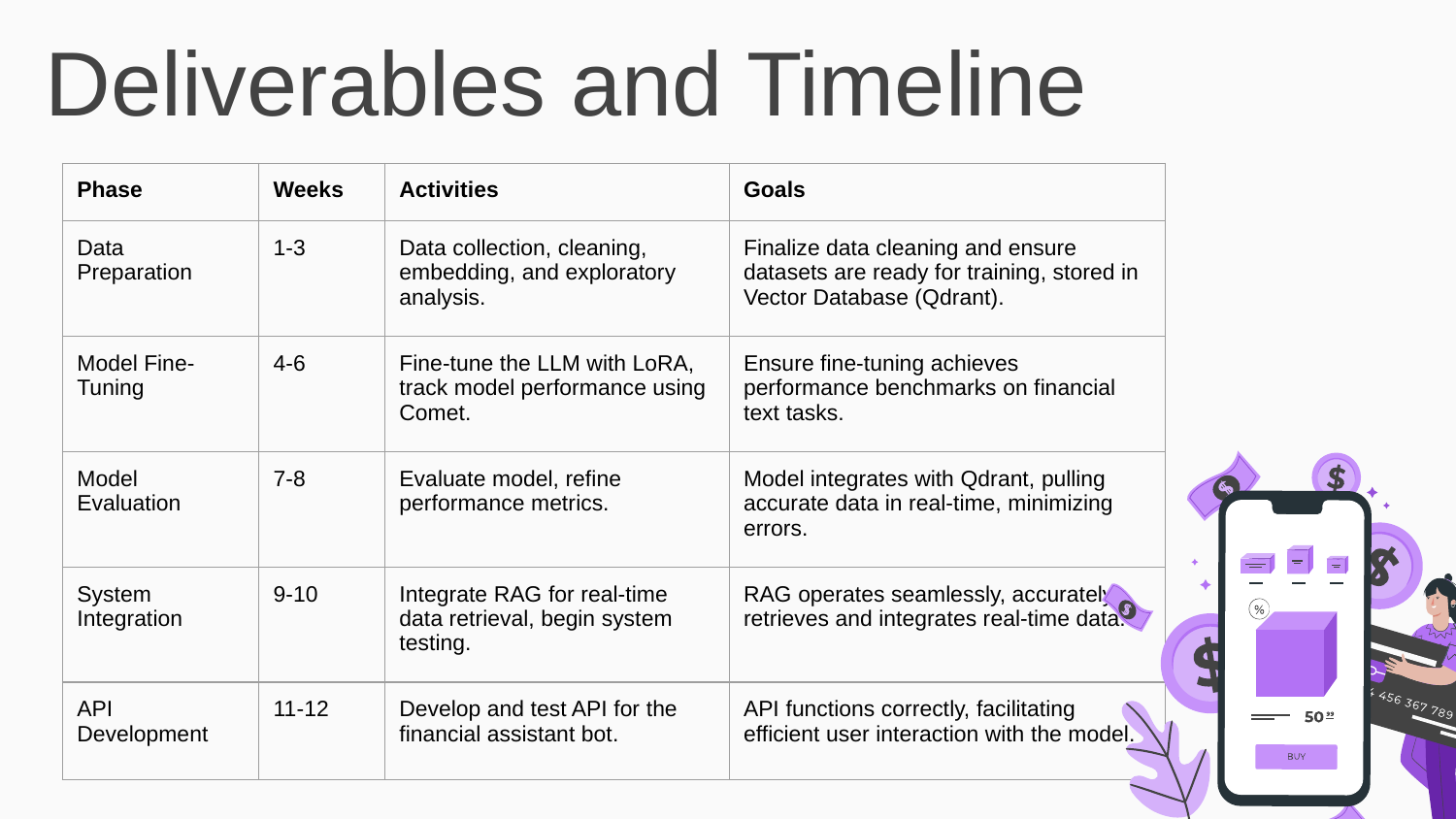

# Deliverables and Timeline
| Phase | Weeks | Activities | Goals |
| --- | --- | --- | --- |
| Data Preparation | 1-3 | Data collection, cleaning, embedding, and exploratory analysis. | Finalize data cleaning and ensure datasets are ready for training, stored in Vector Database (Qdrant). |
| Model Fine-Tuning | 4-6 | Fine-tune the LLM with LoRA, track model performance using Comet. | Ensure fine-tuning achieves performance benchmarks on financial text tasks. |
| Model Evaluation | 7-8 | Evaluate model, refine performance metrics. | Model integrates with Qdrant, pulling accurate data in real-time, minimizing errors. |
| System Integration | 9-10 | Integrate RAG for real-time data retrieval, begin system testing. | RAG operates seamlessly, accurately retrieves and integrates real-time data. |
| API Development | 11-12 | Develop and test API for the financial assistant bot. | API functions correctly, facilitating efficient user interaction with the model. |